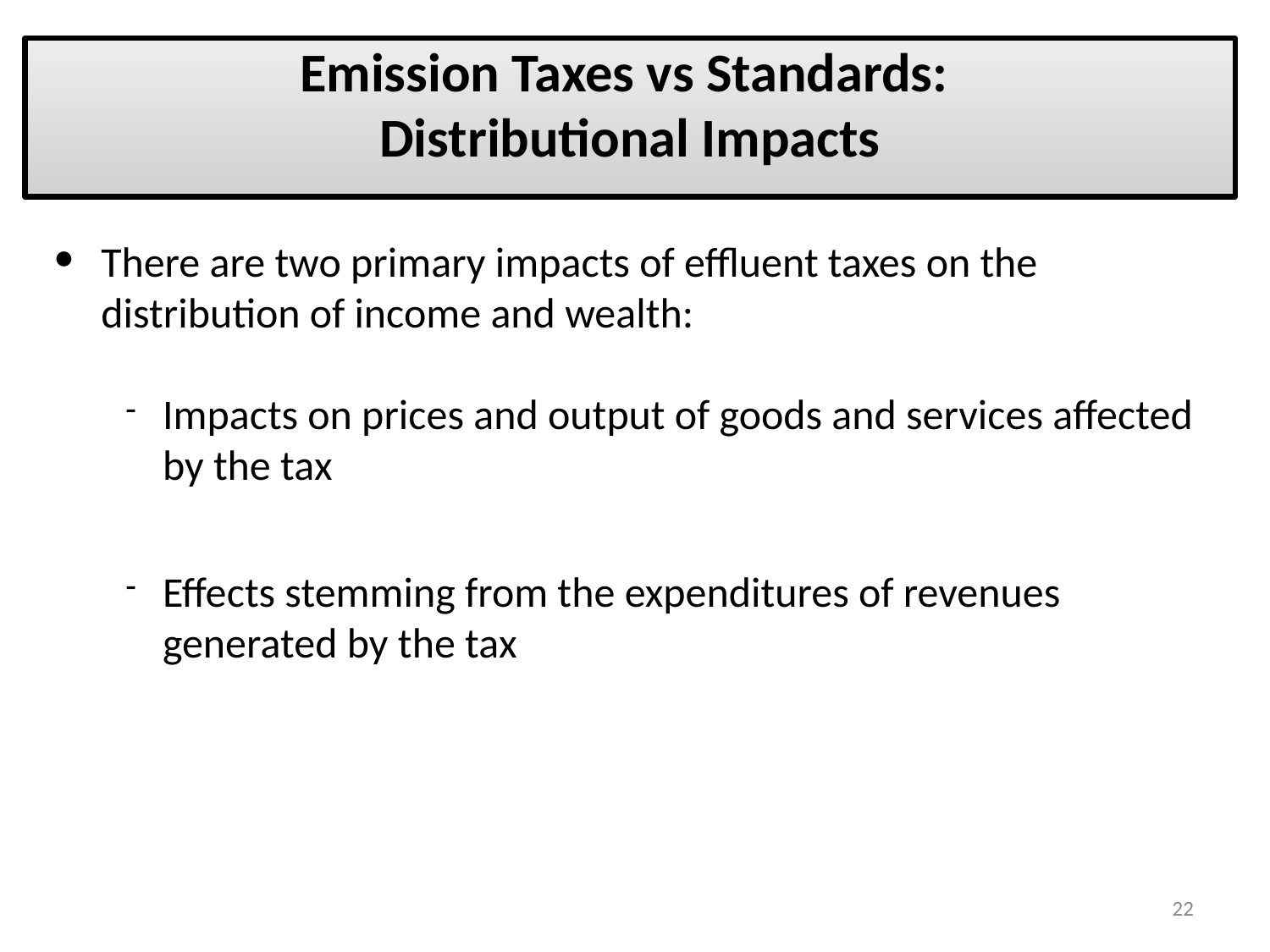

# Emission Taxes vs Standards: Distributional Impacts

There are two primary impacts of effluent taxes on the distribution of income and wealth:

Impacts on prices and output of goods and services affected by the tax

Effects stemming from the expenditures of revenues 	generated by the tax

22